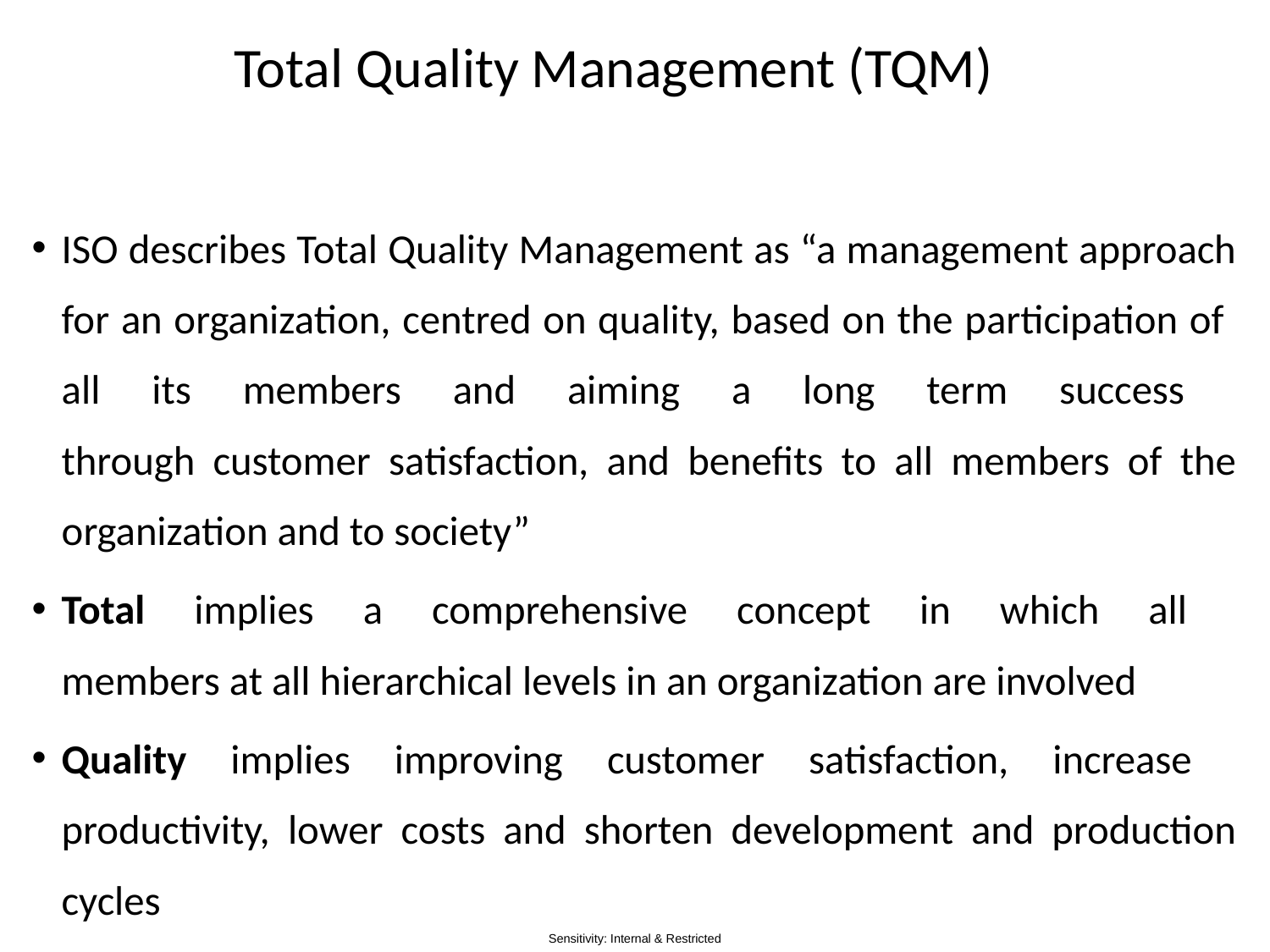

# Total Quality Management (TQM)
ISO describes Total Quality Management as “a management approach for an organization, centred on quality, based on the participation of
all its members and aiming a long term success
through customer satisfaction, and benefits to all members of the organization and to society”
Total implies a comprehensive concept in which all
members at all hierarchical levels in an organization are involved
Quality implies improving customer satisfaction, increase
productivity, lower costs and shorten development and production cycles